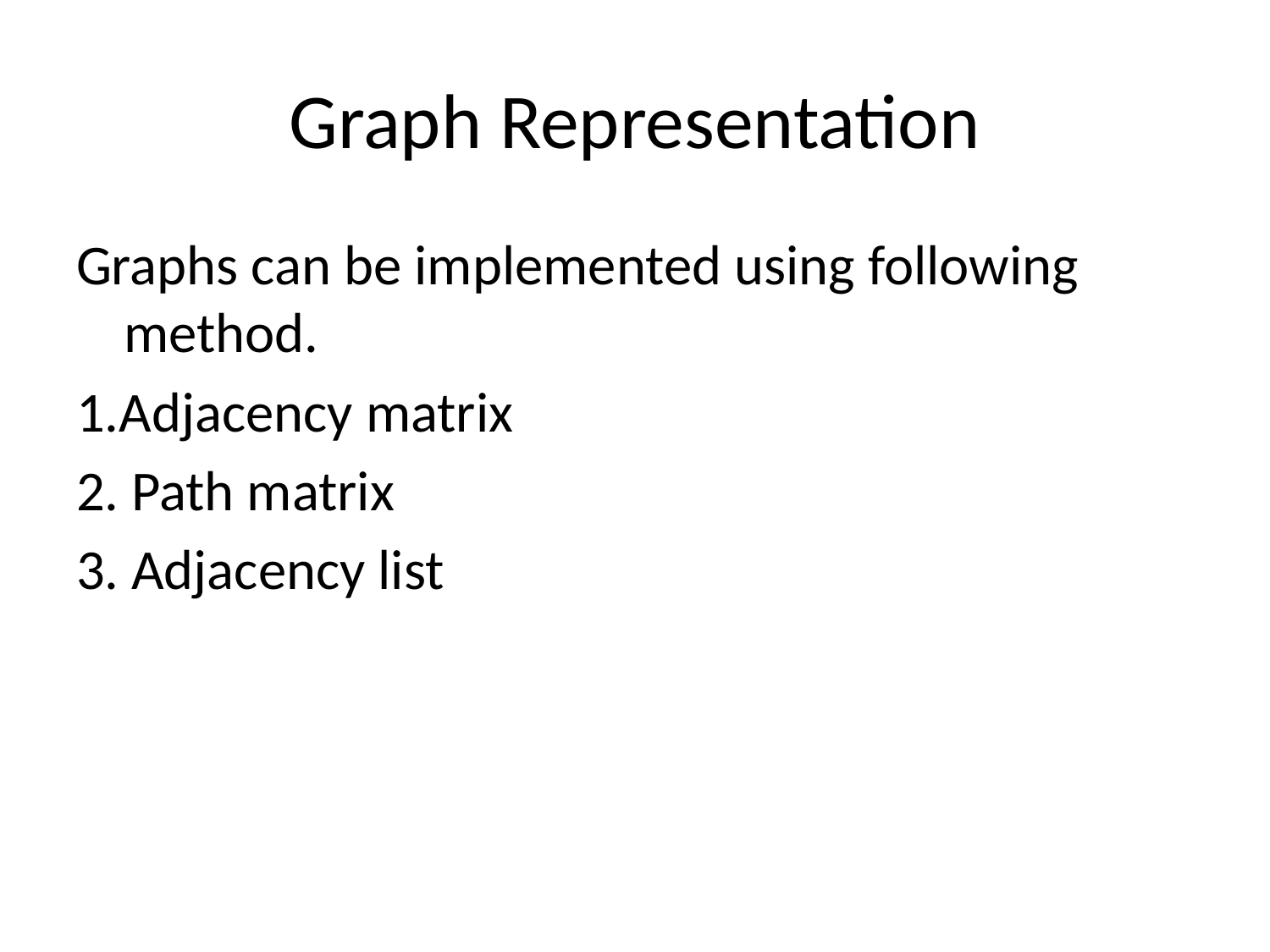

# Graph Representation
Graphs can be implemented using following method.
1.Adjacency matrix
2. Path matrix
3. Adjacency list